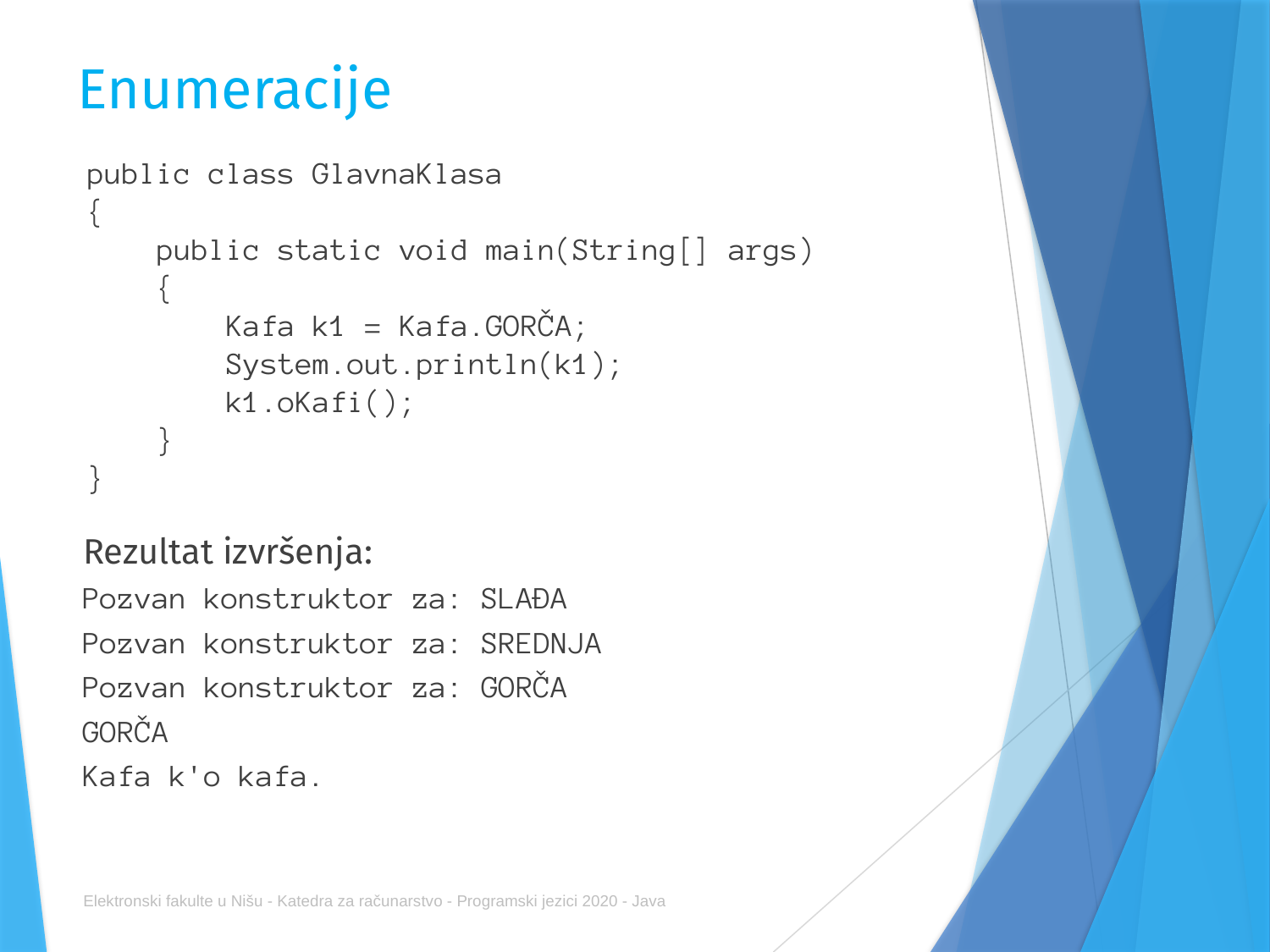

# Enumeracije
public class GlavnaKlasa
{
    public static void main(String[] args)
    {
        Kafa k1 = Kafa.GORČA;
        System.out.println(k1);
        k1.oKafi();
    }
}
Rezultat izvršenja:
Pozvan konstruktor za: SLAĐA
Pozvan konstruktor za: SREDNJA
Pozvan konstruktor za: GORČA
GORČA
Kafa k'o kafa.
Elektronski fakulte u Nišu - Katedra za računarstvo - Programski jezici 2020 - Java